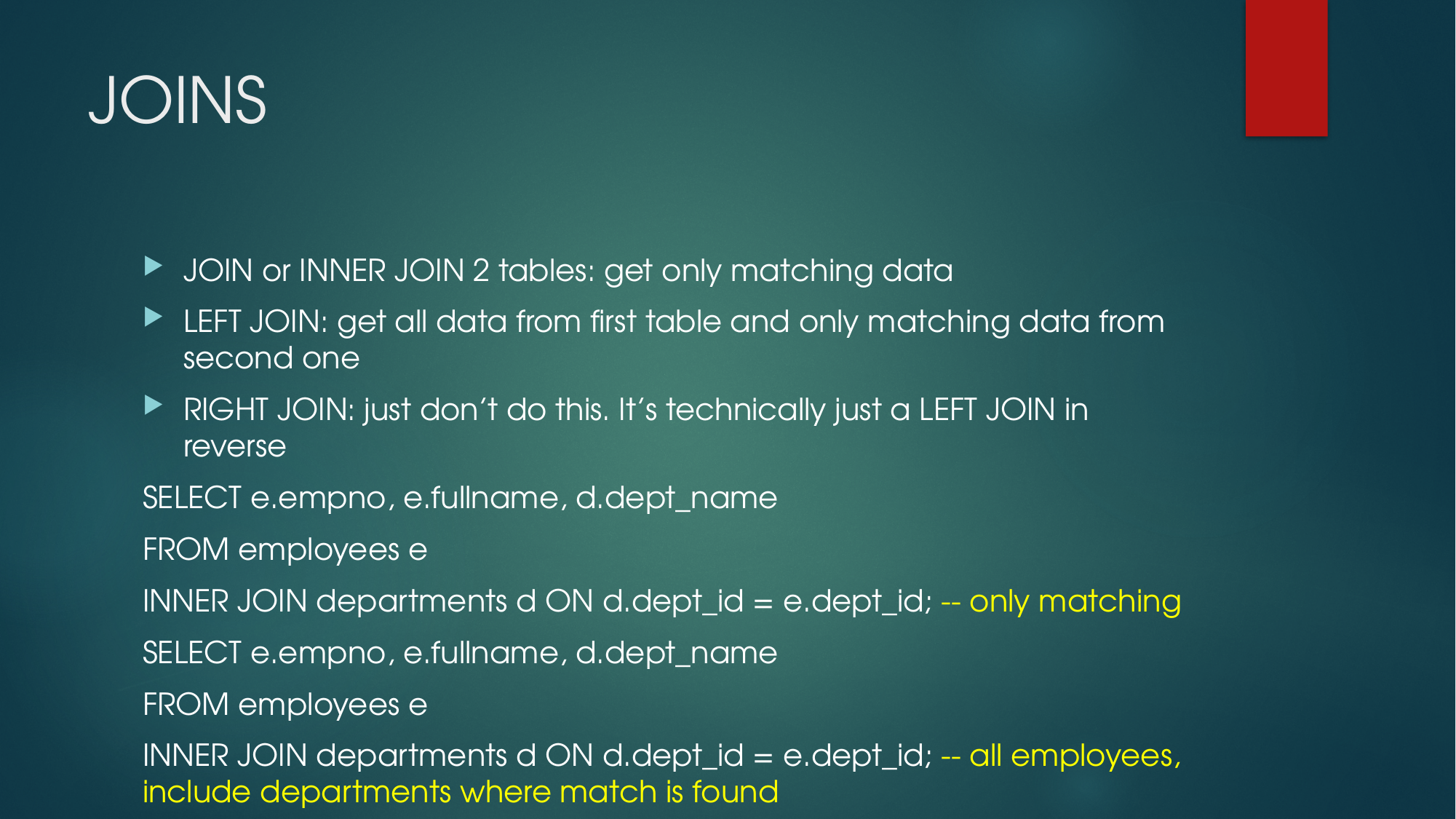

# JOINS
JOIN or INNER JOIN 2 tables: get only matching data
LEFT JOIN: get all data from first table and only matching data from second one
RIGHT JOIN: just don’t do this. It’s technically just a LEFT JOIN in reverse
SELECT e.empno, e.fullname, d.dept_name
FROM employees e
INNER JOIN departments d ON d.dept_id = e.dept_id; -- only matching
SELECT e.empno, e.fullname, d.dept_name
FROM employees e
INNER JOIN departments d ON d.dept_id = e.dept_id; -- all employees, include departments where match is found